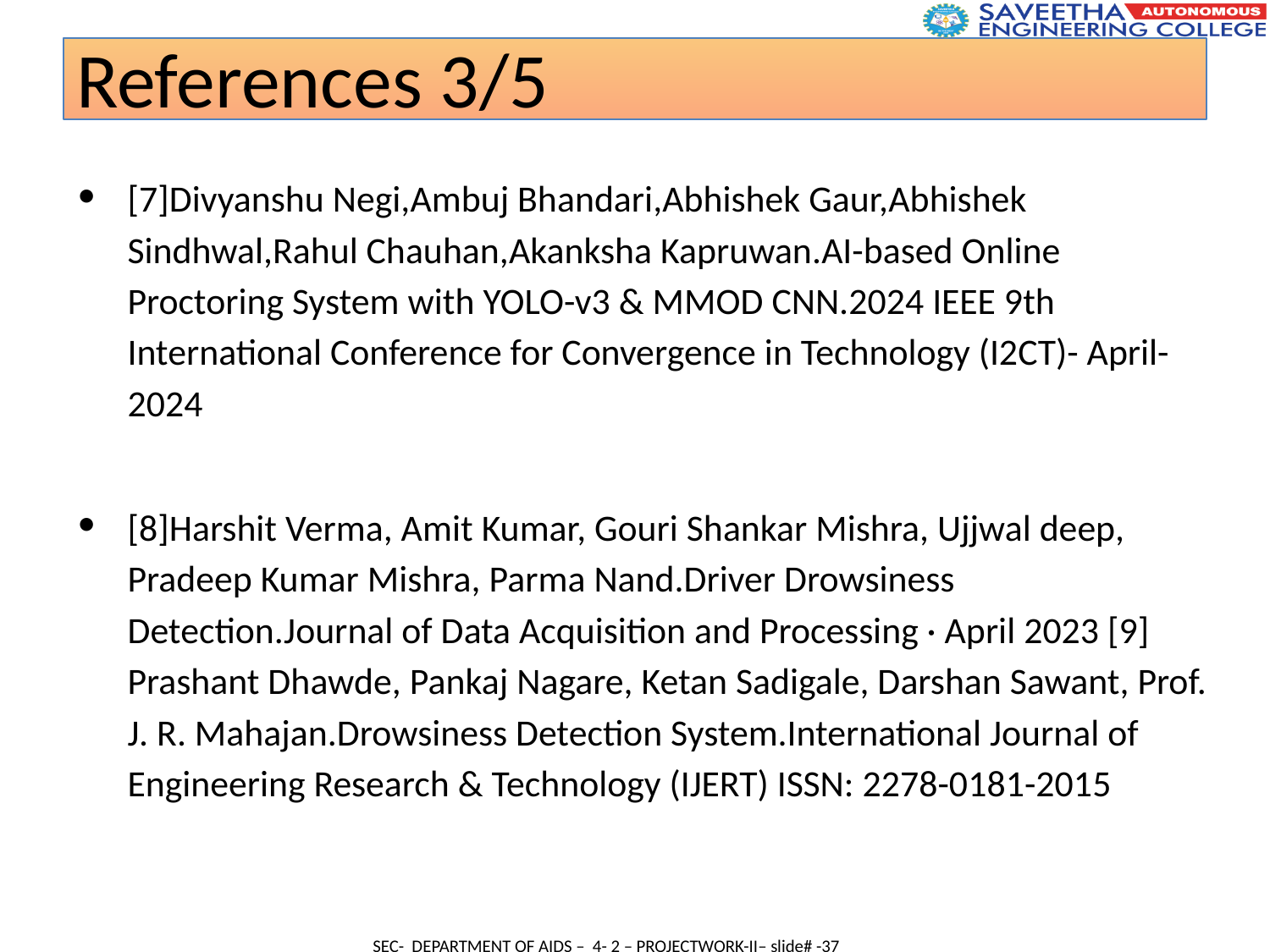

References 3/5

[7]Divyanshu Negi,Ambuj Bhandari,Abhishek Gaur,Abhishek Sindhwal,Rahul Chauhan,Akanksha Kapruwan.AI-based Online Proctoring System with YOLO-v3 & MMOD CNN.2024 IEEE 9th International Conference for Convergence in Technology (I2CT)- April-2024

[8]Harshit Verma, Amit Kumar, Gouri Shankar Mishra, Ujjwal deep, Pradeep Kumar Mishra, Parma Nand.Driver Drowsiness Detection.Journal of Data Acquisition and Processing · April 2023 [9] Prashant Dhawde, Pankaj Nagare, Ketan Sadigale, Darshan Sawant, Prof. J. R. Mahajan.Drowsiness Detection System.International Journal of Engineering Research & Technology (IJERT) ISSN: 2278-0181-2015